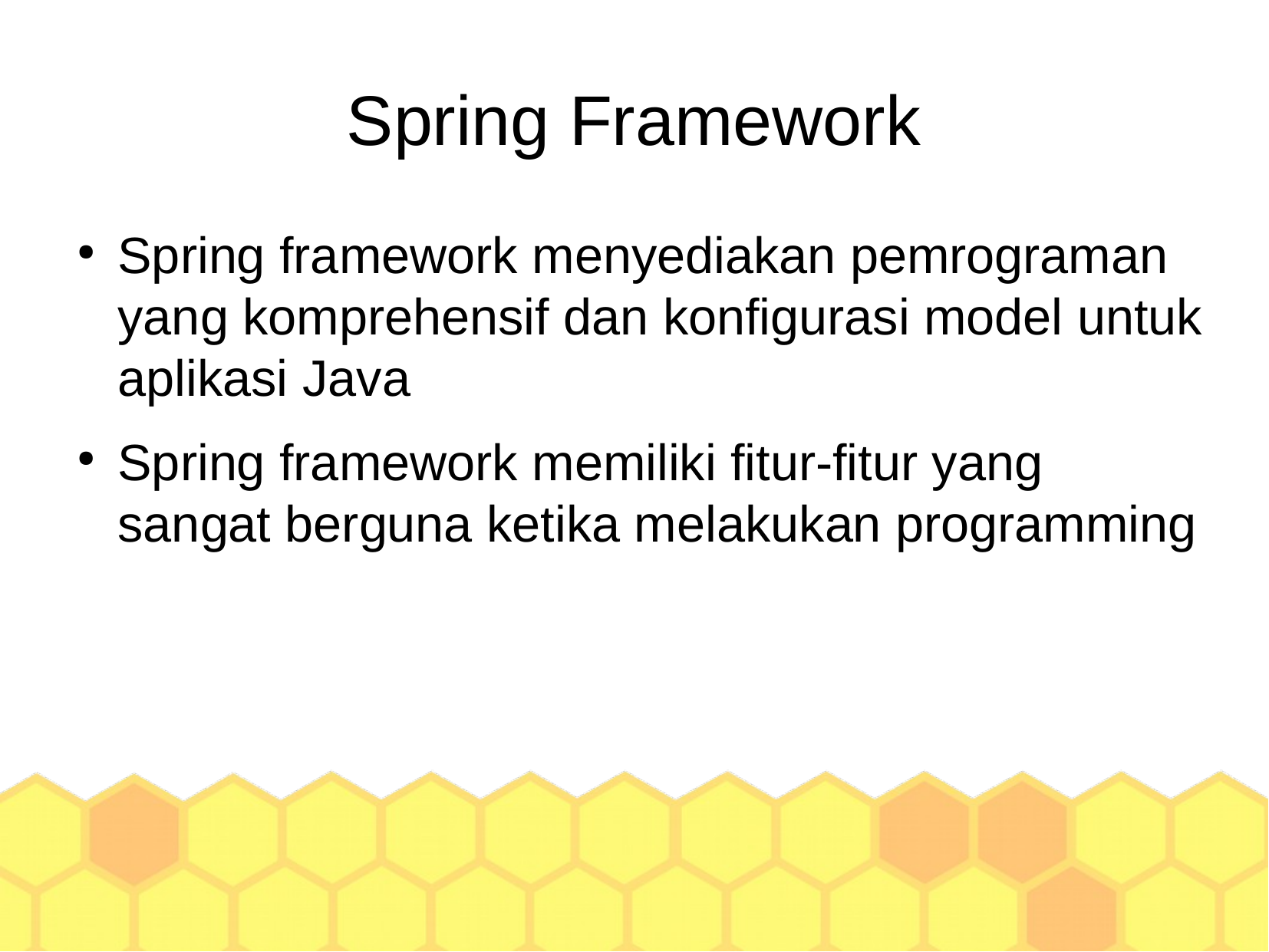

Spring Framework
Spring framework menyediakan pemrograman yang komprehensif dan konfigurasi model untuk aplikasi Java
Spring framework memiliki fitur-fitur yang sangat berguna ketika melakukan programming